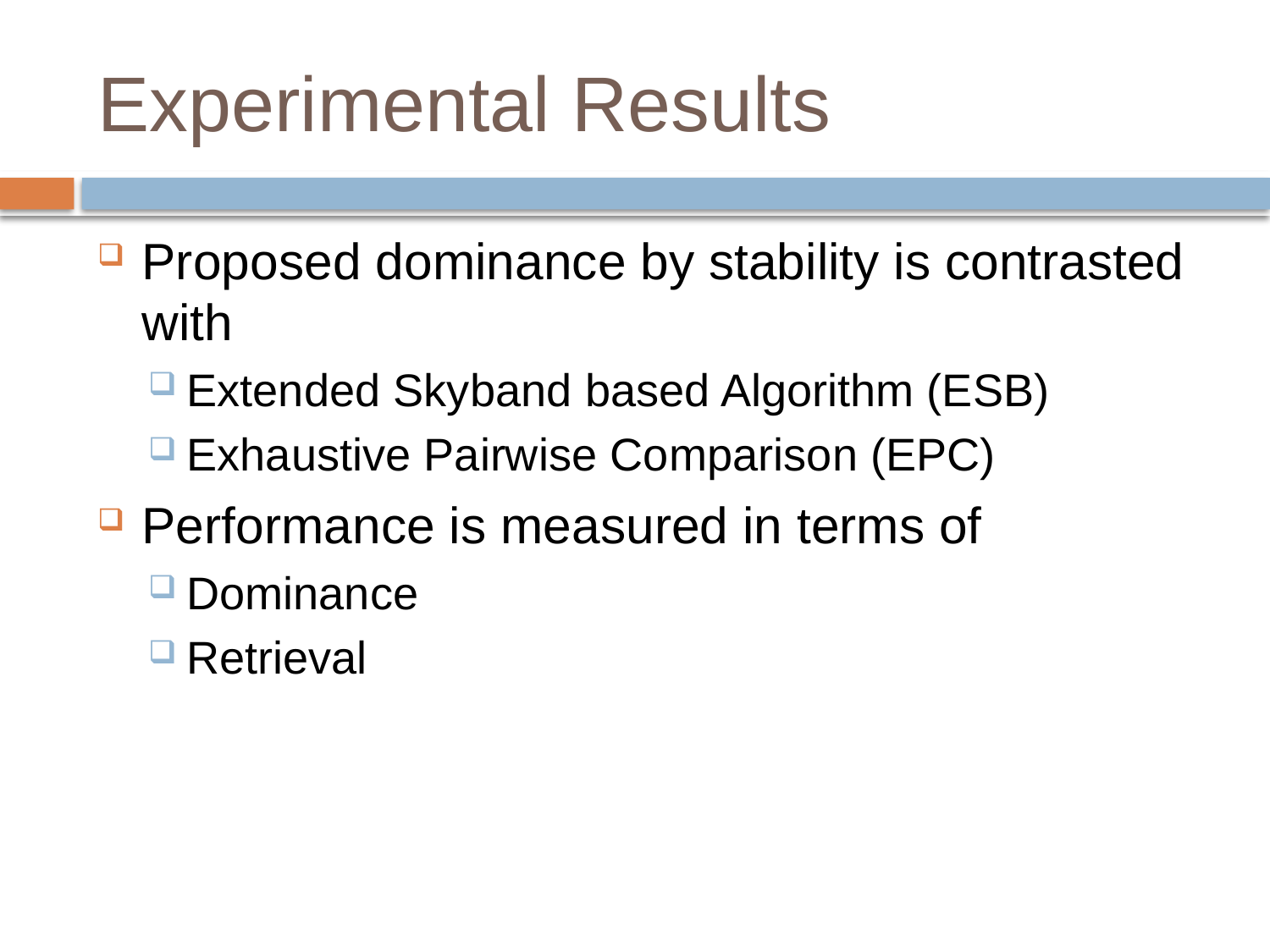

# Experimental Results
Proposed dominance by stability is contrasted with
Extended Skyband based Algorithm (ESB)
Exhaustive Pairwise Comparison (EPC)
Performance is measured in terms of
Dominance
Retrieval